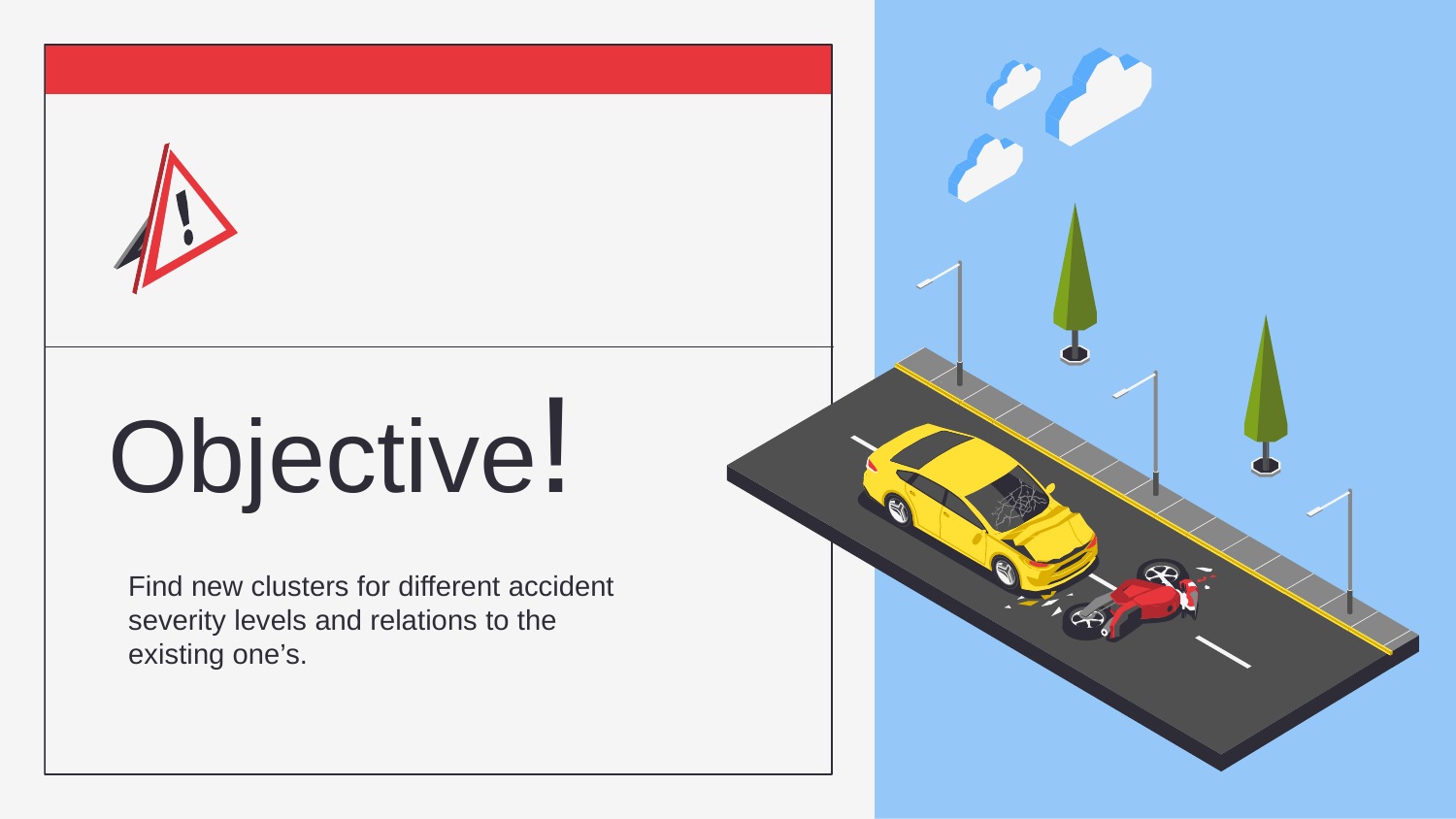

# Objective!
Find new clusters for different accident severity levels and relations to the existing one’s.